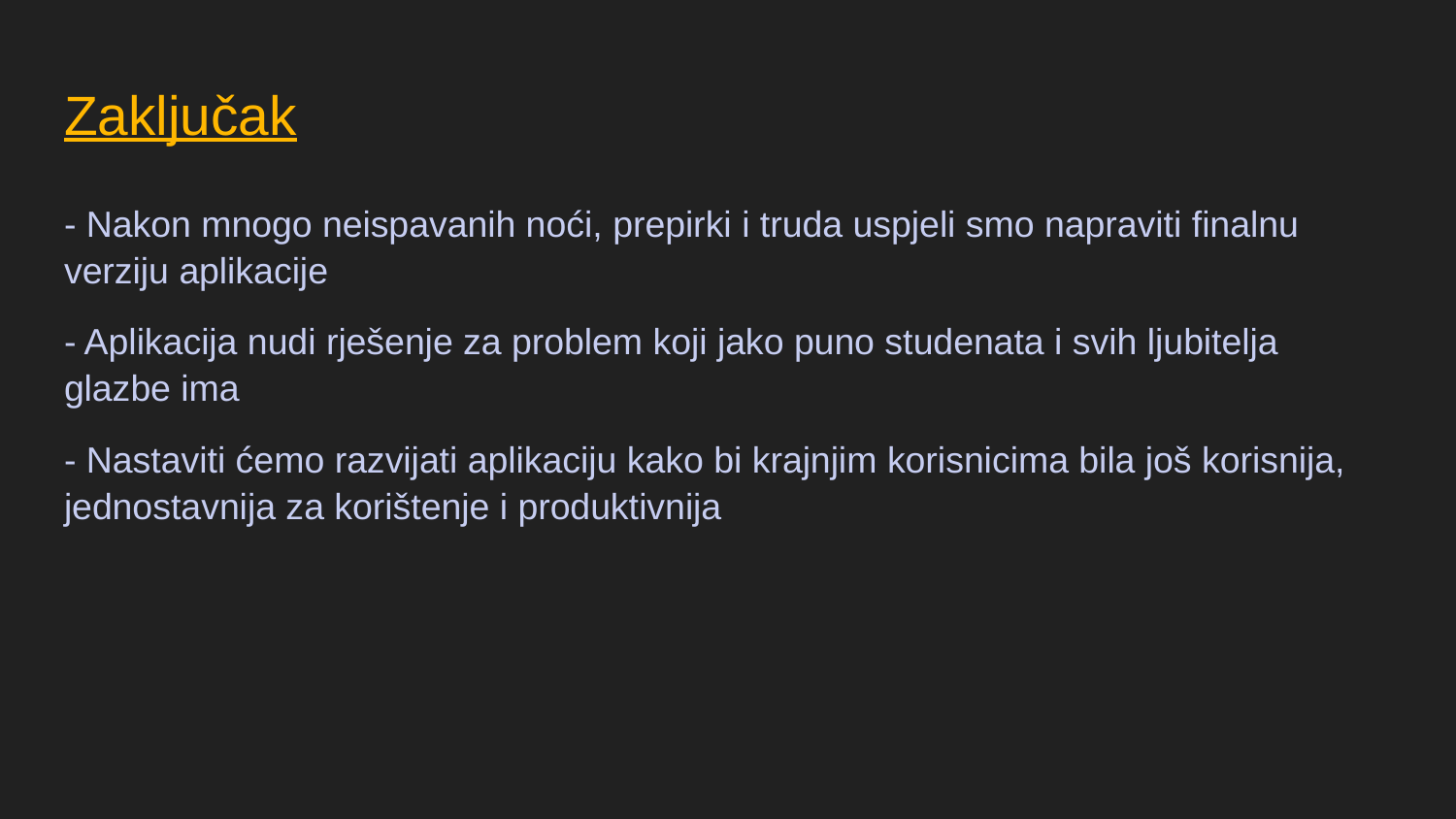

# Zaključak
- Nakon mnogo neispavanih noći, prepirki i truda uspjeli smo napraviti finalnu verziju aplikacije
- Aplikacija nudi rješenje za problem koji jako puno studenata i svih ljubitelja glazbe ima
- Nastaviti ćemo razvijati aplikaciju kako bi krajnjim korisnicima bila još korisnija, jednostavnija za korištenje i produktivnija